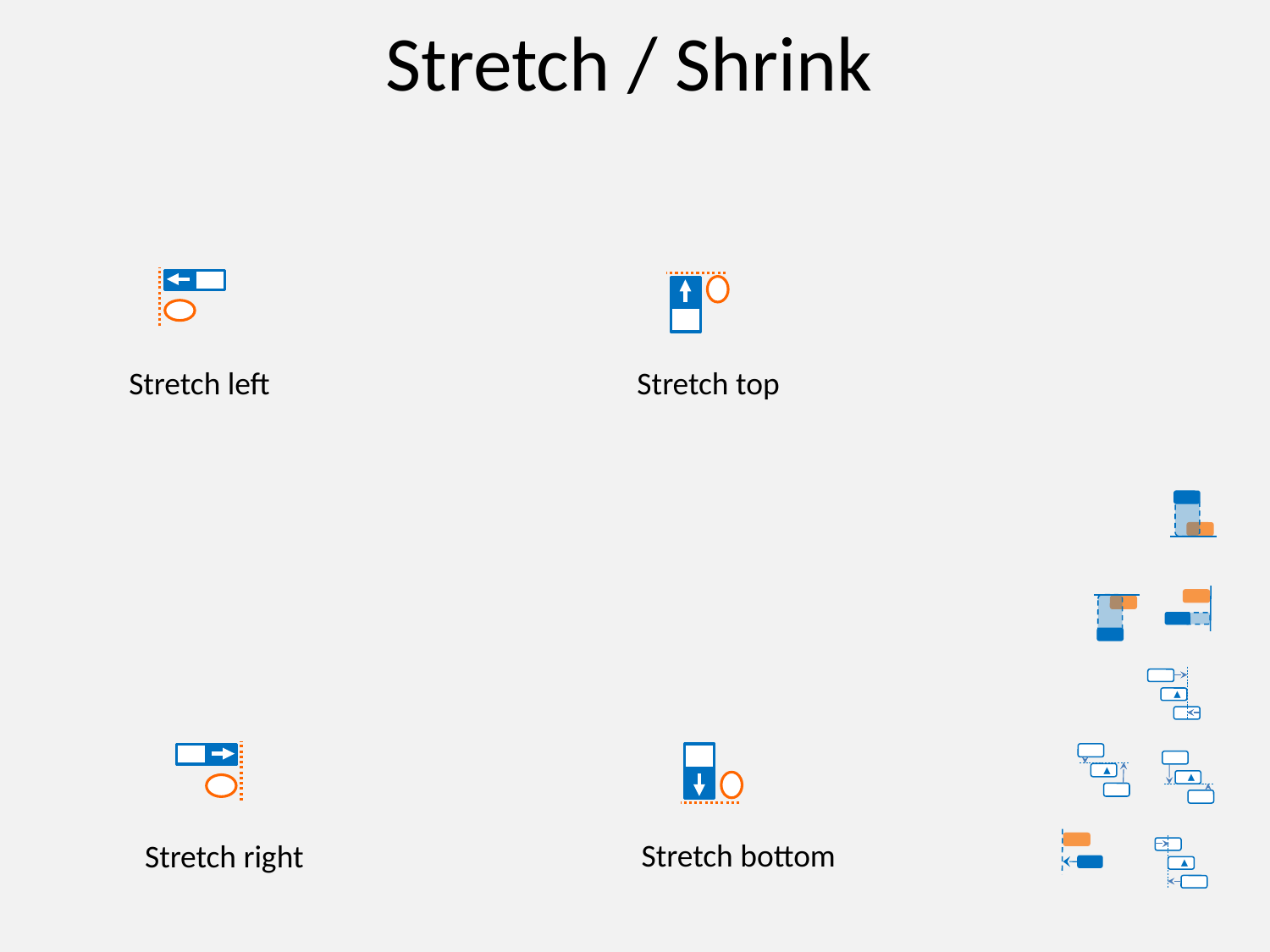

# Stretch / Shrink

Stretch left
Stretch top

▴

▴

▴

Stretch bottom

Stretch right

▴